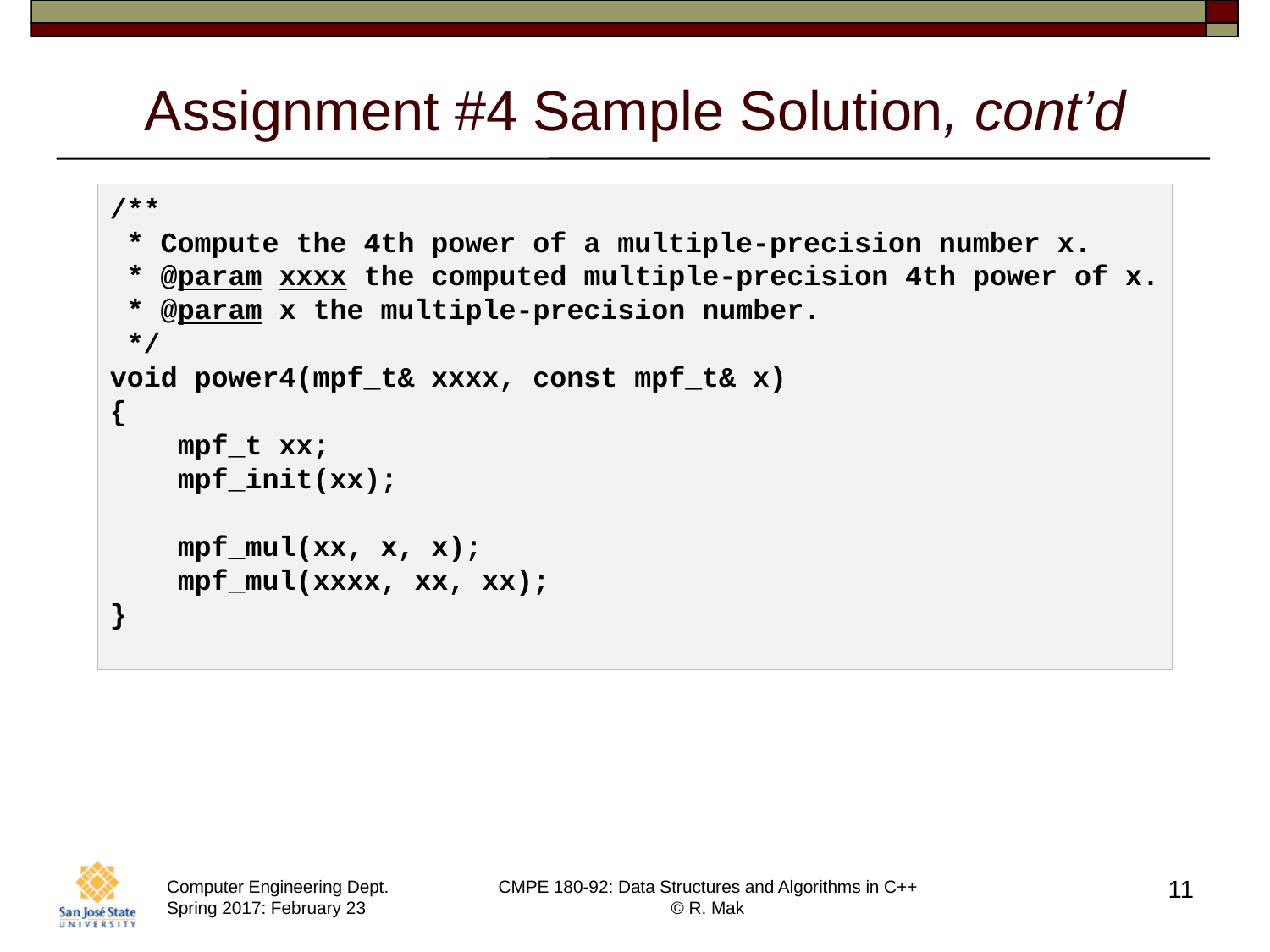

# Assignment #4 Sample Solution, cont’d
/**
 * Compute the 4th power of a multiple-precision number x.
 * @param xxxx the computed multiple-precision 4th power of x.
 * @param x the multiple-precision number.
 */
void power4(mpf_t& xxxx, const mpf_t& x)
{
    mpf_t xx;
    mpf_init(xx);

    mpf_mul(xx, x, x);
    mpf_mul(xxxx, xx, xx);
}

11